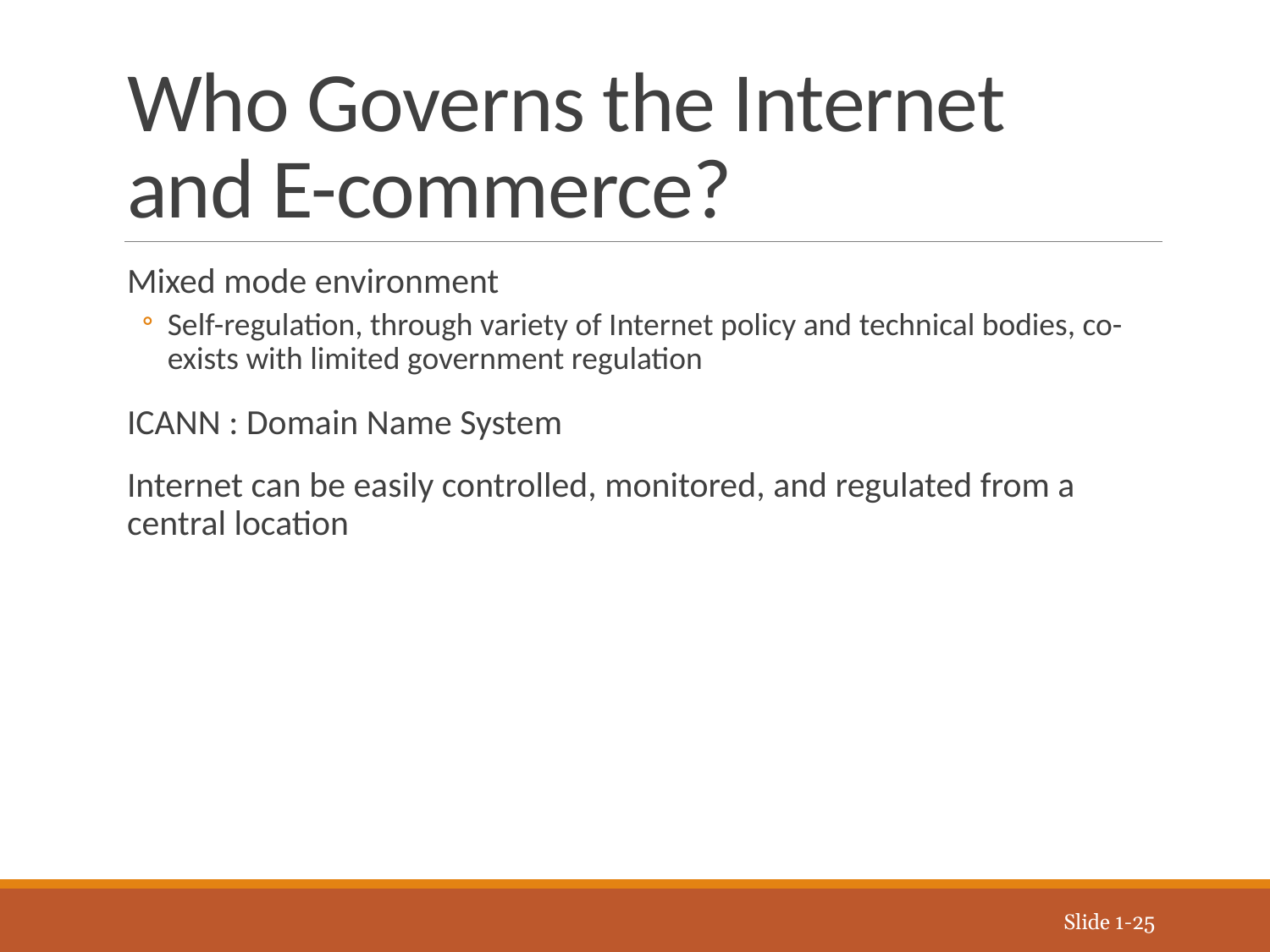

# Who Governs the Internet and E-commerce?
Mixed mode environment
Self-regulation, through variety of Internet policy and technical bodies, co-exists with limited government regulation
ICANN : Domain Name System
Internet can be easily controlled, monitored, and regulated from a central location
Slide 1-25